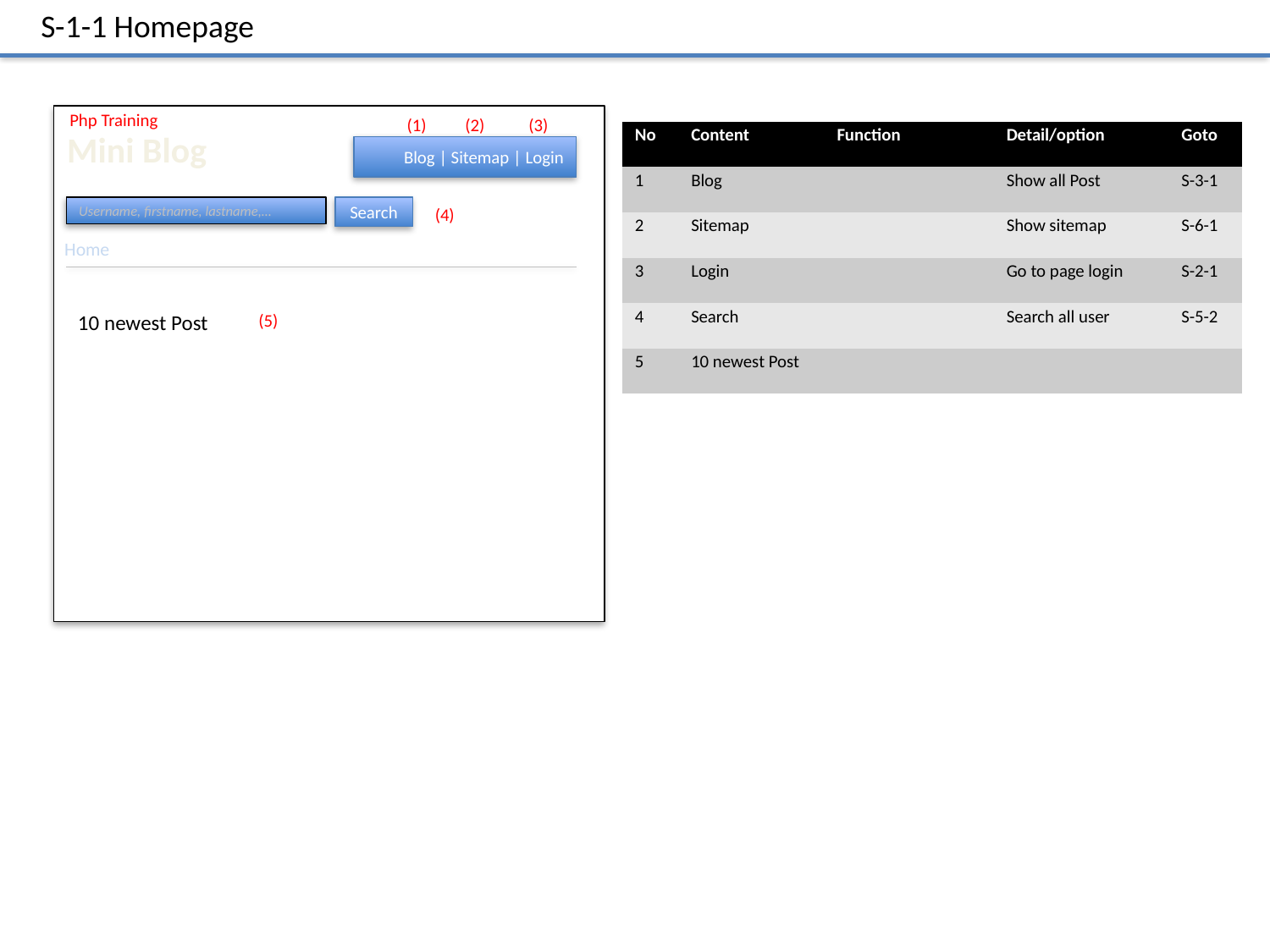

S-1-1 Homepage
Php Training

(1)
(2)
(3)
Mini Blog
| No | Content | Function | Detail/option | Goto |
| --- | --- | --- | --- | --- |
| 1 | Blog |  | Show all Post | S-3-1 |
| 2 | Sitemap |  | Show sitemap | S-6-1 |
| 3 | Login |  | Go to page login | S-2-1 |
| 4 | Search |  | Search all user | S-5-2 |
| 5 | 10 newest Post |  |  |  |
  Blog | Sitemap | Login
Username, firstname, lastname,…
Search
(4)
Home
10 newest Post
(5)